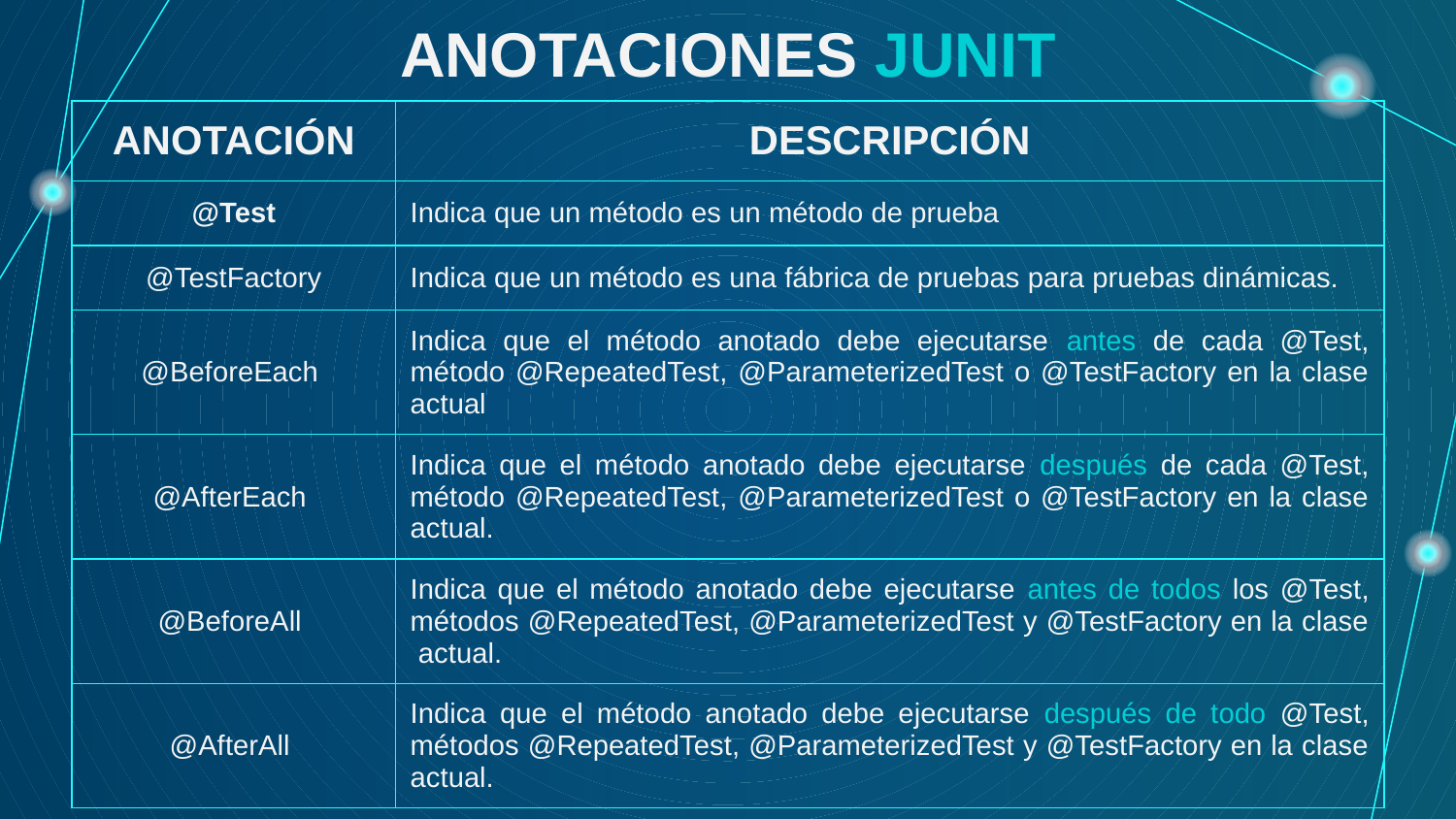

# ANOTACIONES JUNIT
| ANOTACIÓN | DESCRIPCIÓN |
| --- | --- |
| @Test | Indica que un método es un método de prueba |
| @TestFactory | Indica que un método es una fábrica de pruebas para pruebas dinámicas. |
| @BeforeEach | Indica que el método anotado debe ejecutarse antes de cada @Test, método @RepeatedTest, @ParameterizedTest o @TestFactory en la clase actual |
| @AfterEach | Indica que el método anotado debe ejecutarse después de cada @Test, método @RepeatedTest, @ParameterizedTest o @TestFactory en la clase actual. |
| @BeforeAll | Indica que el método anotado debe ejecutarse antes de todos los @Test, métodos @RepeatedTest, @ParameterizedTest y @TestFactory en la clase actual. |
| @AfterAll | Indica que el método anotado debe ejecutarse después de todo @Test, métodos @RepeatedTest, @ParameterizedTest y @TestFactory en la clase actual. |